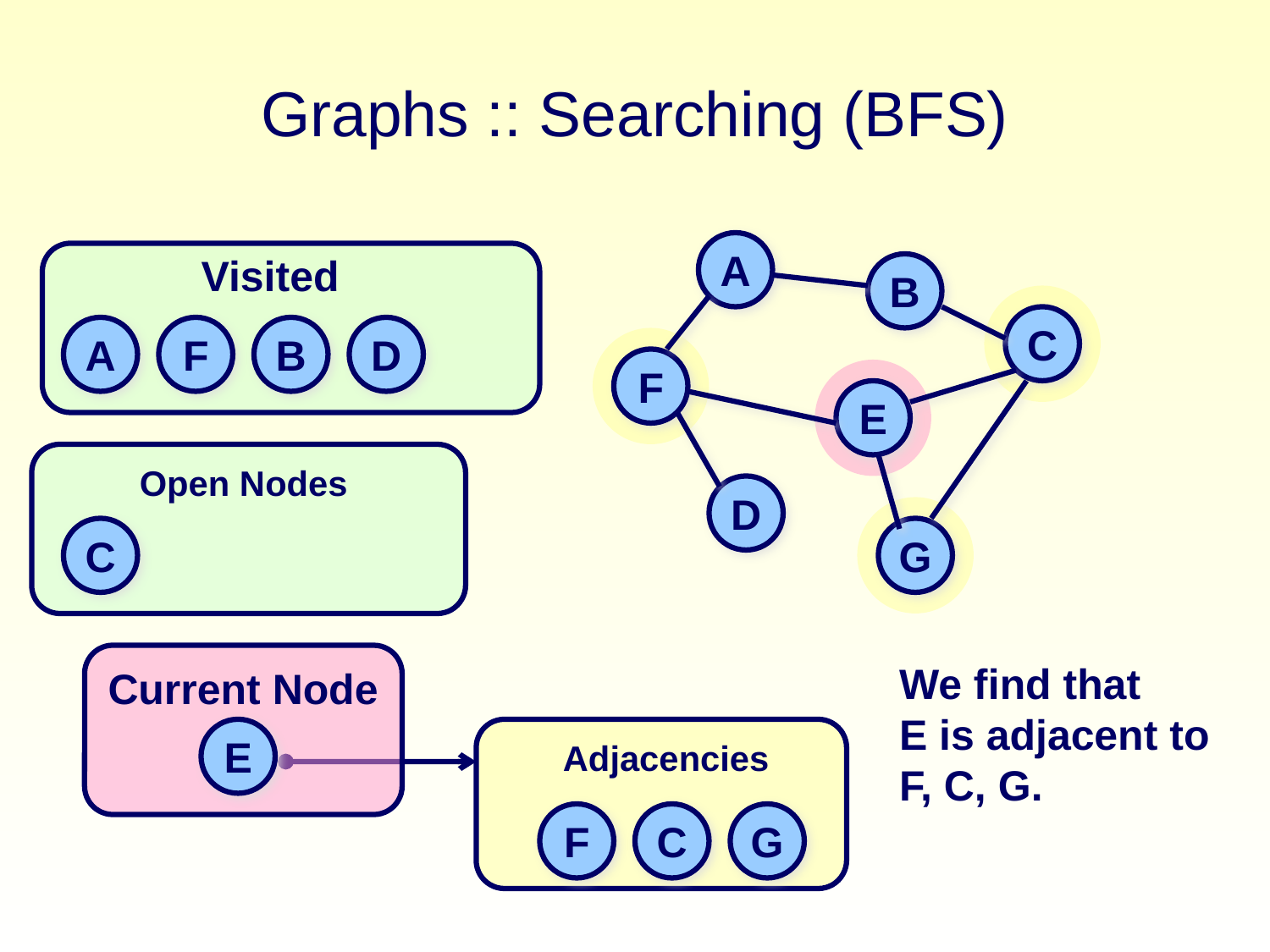

# Graphs :: Searching (BFS)
A

Visited
B

Adjacencies

F
C
G

C
A
F
B
D
F

E

Open Nodes

D
C
G

We find that
E is adjacent to
F, C, G.
Current Node

E